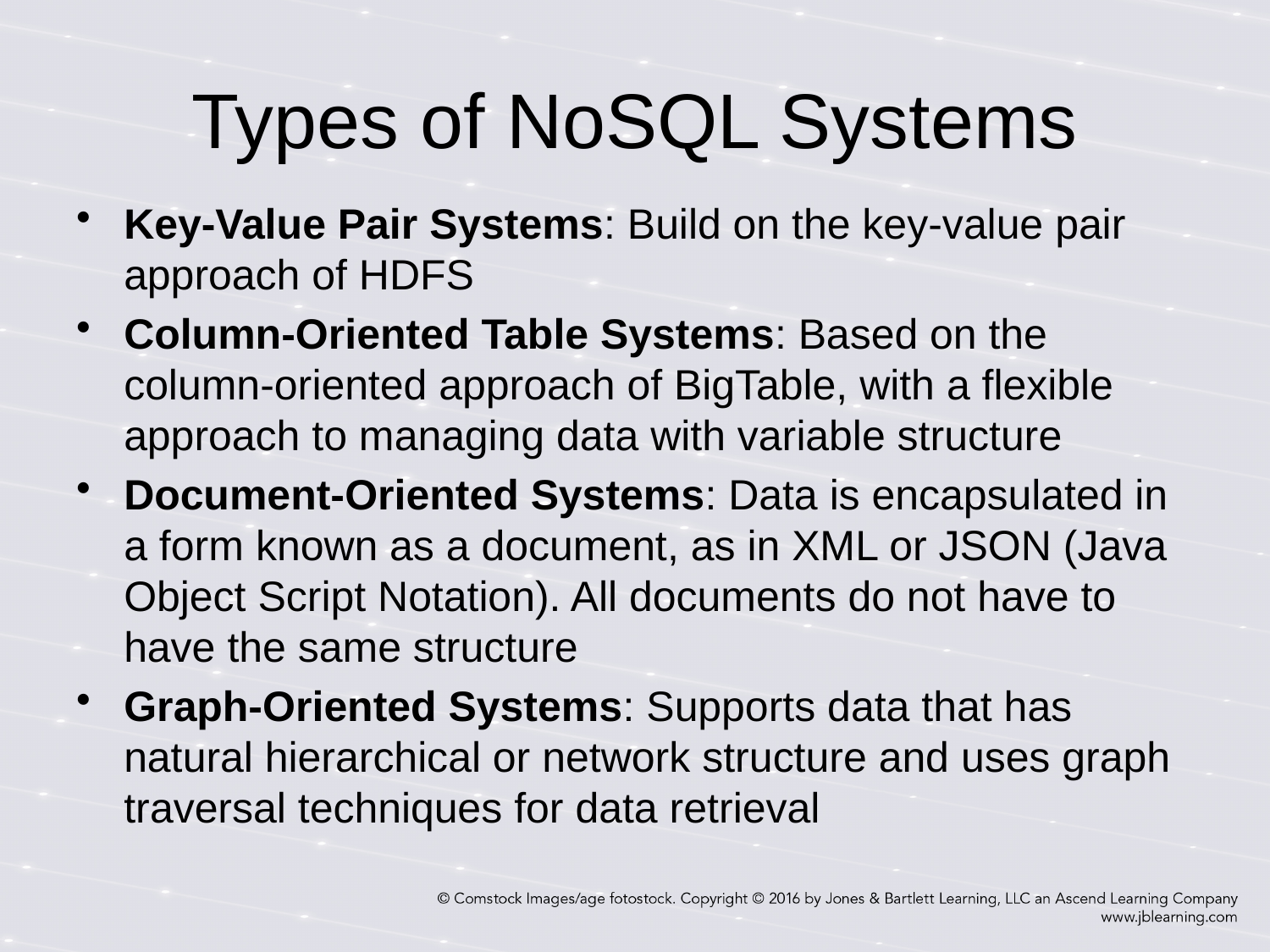

# Types of NoSQL Systems
Key-Value Pair Systems: Build on the key-value pair approach of HDFS
Column-Oriented Table Systems: Based on the column-oriented approach of BigTable, with a flexible approach to managing data with variable structure
Document-Oriented Systems: Data is encapsulated in a form known as a document, as in XML or JSON (Java Object Script Notation). All documents do not have to have the same structure
Graph-Oriented Systems: Supports data that has natural hierarchical or network structure and uses graph traversal techniques for data retrieval